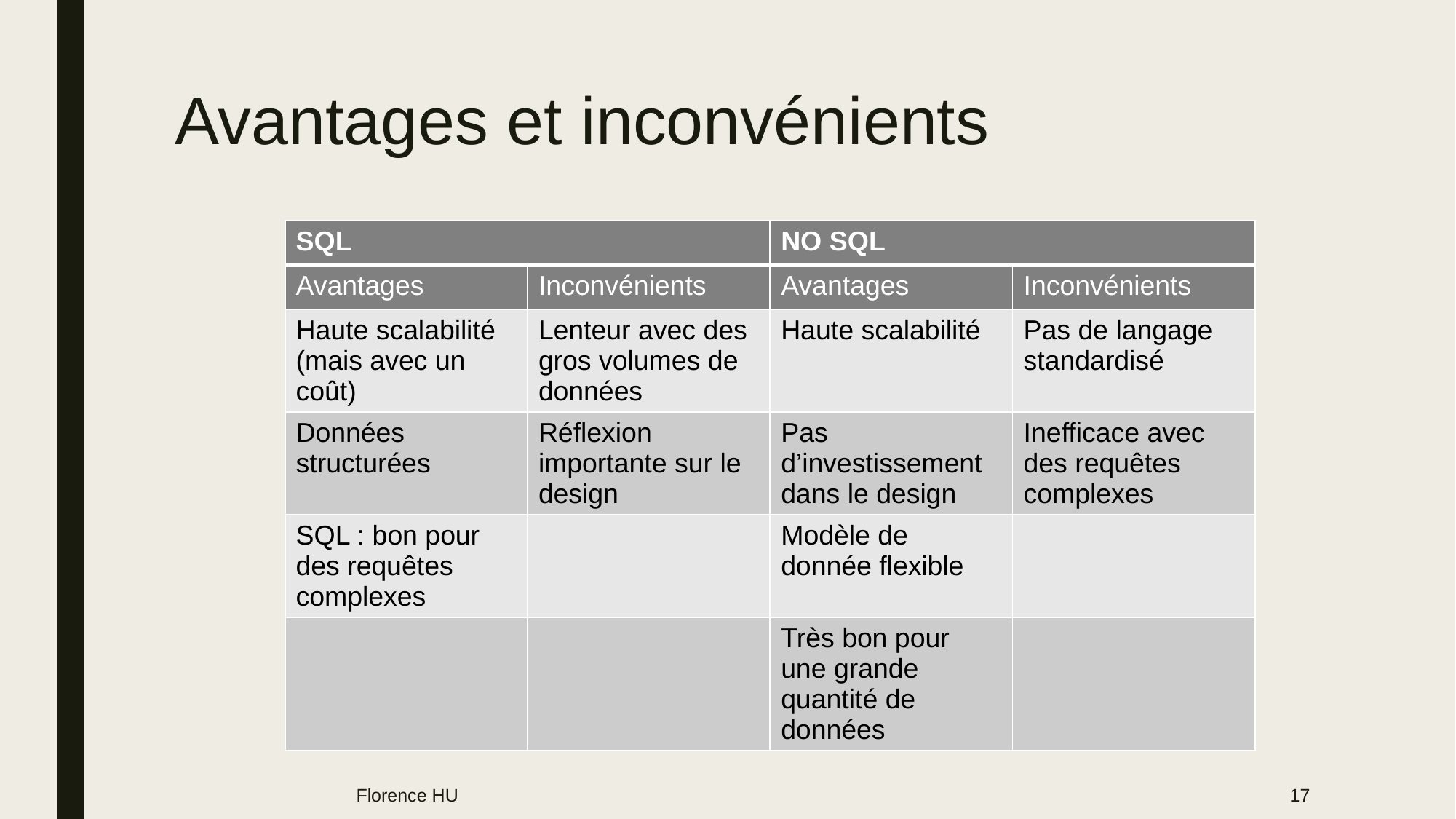

# Avantages et inconvénients
| SQL |  | NO SQL |  |
| --- | --- | --- | --- |
| Avantages | Inconvénients | Avantages | Inconvénients |
| Haute scalabilité (mais avec un coût) | Lenteur avec des gros volumes de données | Haute scalabilité | Pas de langage standardisé |
| Données structurées | Réflexion importante sur le design | Pas d’investissement dans le design | Inefficace avec des requêtes complexes |
| SQL : bon pour des requêtes complexes |  | Modèle de donnée flexible |  |
|  |  | Très bon pour une grande quantité de données |  |
Florence HU
17